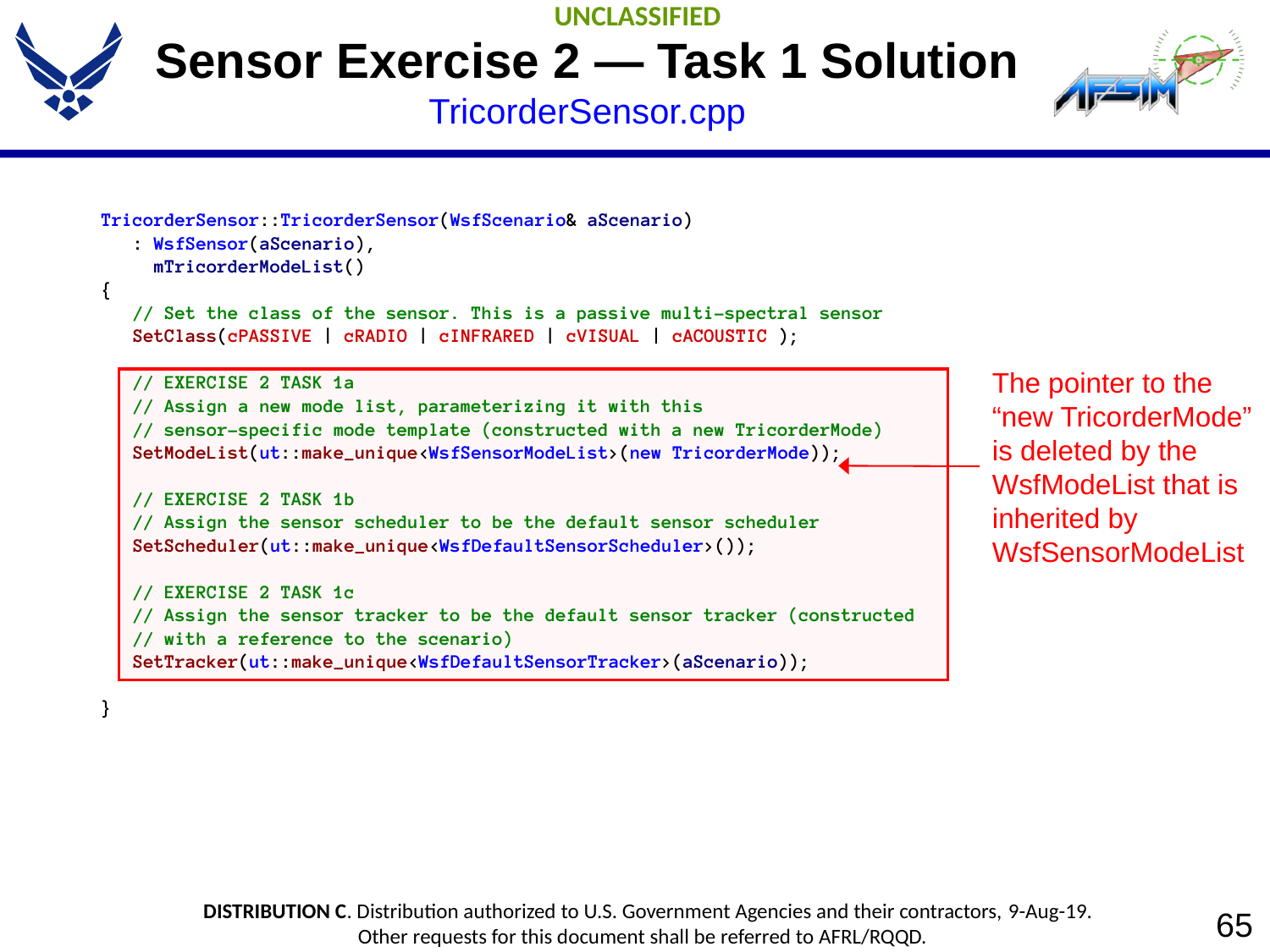

# Sensor Exercise 2 — Task 1 Solution TricorderSensor.cpp
TricorderSensor::TricorderSensor(WsfScenario& aScenario)
   : WsfSensor(aScenario),
     mTricorderModeList()
{
   // Set the class of the sensor. This is a passive multi-spectral sensor
   SetClass(cPASSIVE | cRADIO | cINFRARED | cVISUAL | cACOUSTIC );

   // EXERCISE 2 TASK 1a
   // Assign a new mode list, parameterizing it with this
   // sensor-specific mode template (constructed with a new TricorderMode)
   SetModeList(ut::make_unique<WsfSensorModeList>(new TricorderMode));

   // EXERCISE 2 TASK 1b
   // Assign the sensor scheduler to be the default sensor scheduler
   SetScheduler(ut::make_unique<WsfDefaultSensorScheduler>());

   // EXERCISE 2 TASK 1c
   // Assign the sensor tracker to be the default sensor tracker (constructed
   // with a reference to the scenario)
   SetTracker(ut::make_unique<WsfDefaultSensorTracker>(aScenario));

}
The pointer to the
“new TricorderMode”
is deleted by the
WsfModeList that is
inherited by
WsfSensorModeList